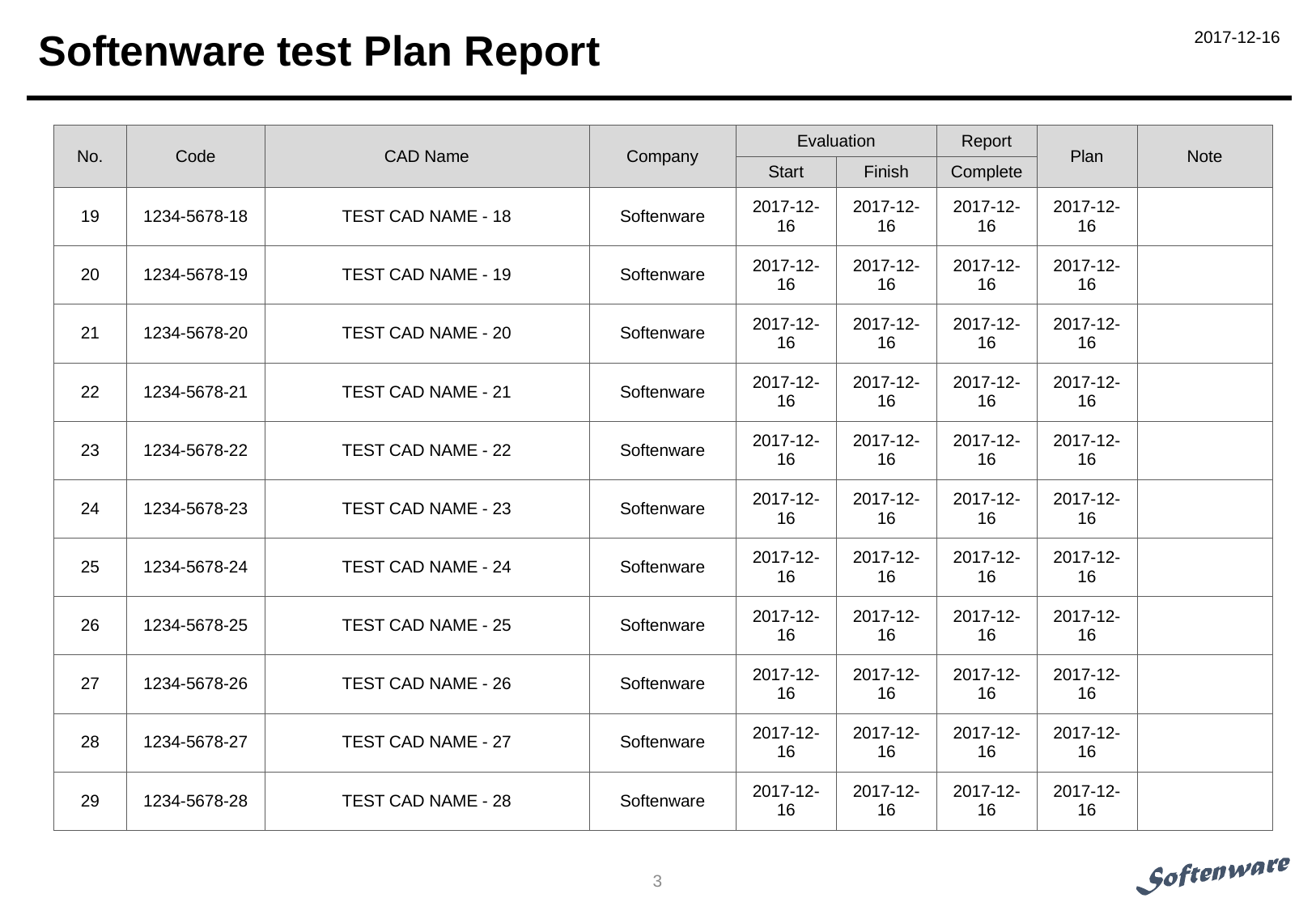

2017-12-16
# Softenware test Plan Report
| No. | Code | CAD Name | Company | Evaluation |  | Report | Plan | Note |
| --- | --- | --- | --- | --- | --- | --- | --- | --- |
|  |  |  |  | Start | Finish | Complete |  |  |
| 19 | 1234-5678-18 | TEST CAD NAME - 18 | Softenware | 2017-12-16 | 2017-12-16 | 2017-12-16 | 2017-12-16 |  |
| 20 | 1234-5678-19 | TEST CAD NAME - 19 | Softenware | 2017-12-16 | 2017-12-16 | 2017-12-16 | 2017-12-16 |  |
| 21 | 1234-5678-20 | TEST CAD NAME - 20 | Softenware | 2017-12-16 | 2017-12-16 | 2017-12-16 | 2017-12-16 |  |
| 22 | 1234-5678-21 | TEST CAD NAME - 21 | Softenware | 2017-12-16 | 2017-12-16 | 2017-12-16 | 2017-12-16 |  |
| 23 | 1234-5678-22 | TEST CAD NAME - 22 | Softenware | 2017-12-16 | 2017-12-16 | 2017-12-16 | 2017-12-16 |  |
| 24 | 1234-5678-23 | TEST CAD NAME - 23 | Softenware | 2017-12-16 | 2017-12-16 | 2017-12-16 | 2017-12-16 |  |
| 25 | 1234-5678-24 | TEST CAD NAME - 24 | Softenware | 2017-12-16 | 2017-12-16 | 2017-12-16 | 2017-12-16 |  |
| 26 | 1234-5678-25 | TEST CAD NAME - 25 | Softenware | 2017-12-16 | 2017-12-16 | 2017-12-16 | 2017-12-16 |  |
| 27 | 1234-5678-26 | TEST CAD NAME - 26 | Softenware | 2017-12-16 | 2017-12-16 | 2017-12-16 | 2017-12-16 |  |
| 28 | 1234-5678-27 | TEST CAD NAME - 27 | Softenware | 2017-12-16 | 2017-12-16 | 2017-12-16 | 2017-12-16 |  |
| 29 | 1234-5678-28 | TEST CAD NAME - 28 | Softenware | 2017-12-16 | 2017-12-16 | 2017-12-16 | 2017-12-16 |  |
3